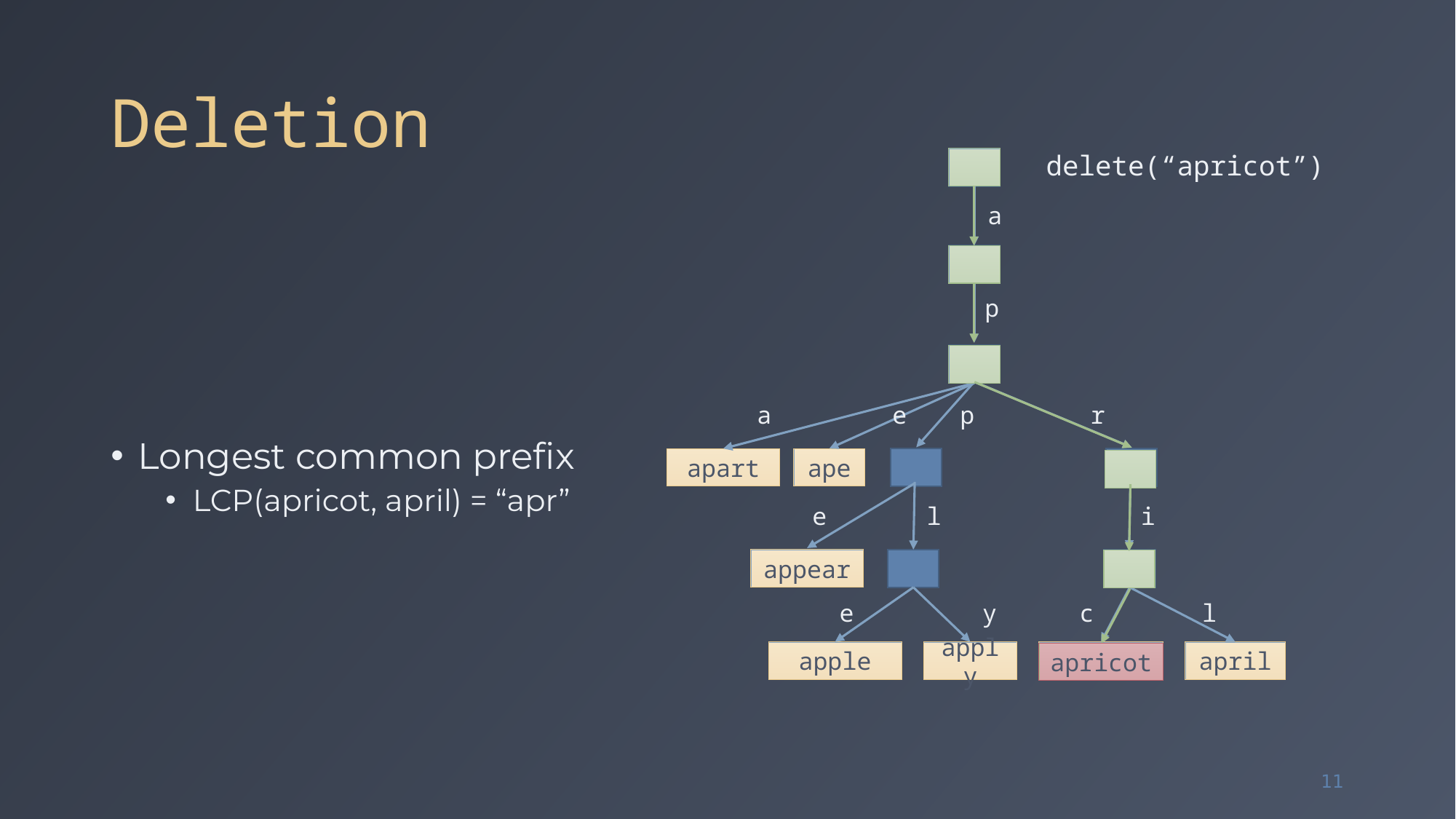

# Deletion
delete(“apricot”)

a
Longest common prefix
LCP(apricot, april) = “apr”

p

a
e
p
r
apart
ape

e
l
i
appear

e
y
c
l
apple
apply
apricot
april
apricot
11